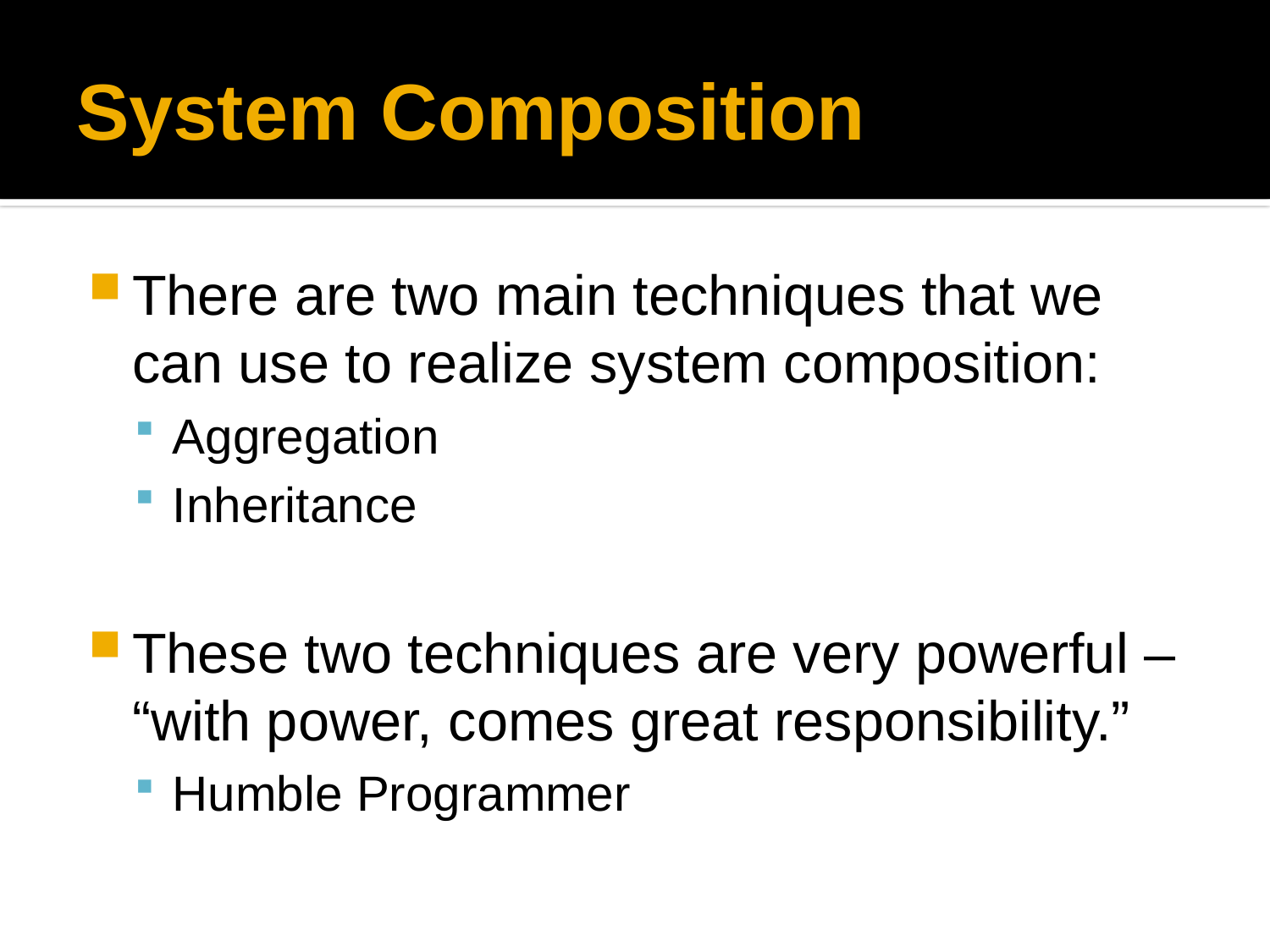

# System Composition
There are two main techniques that we can use to realize system composition:
Aggregation
Inheritance

These two techniques are very powerful – “with power, comes great responsibility.”
Humble Programmer